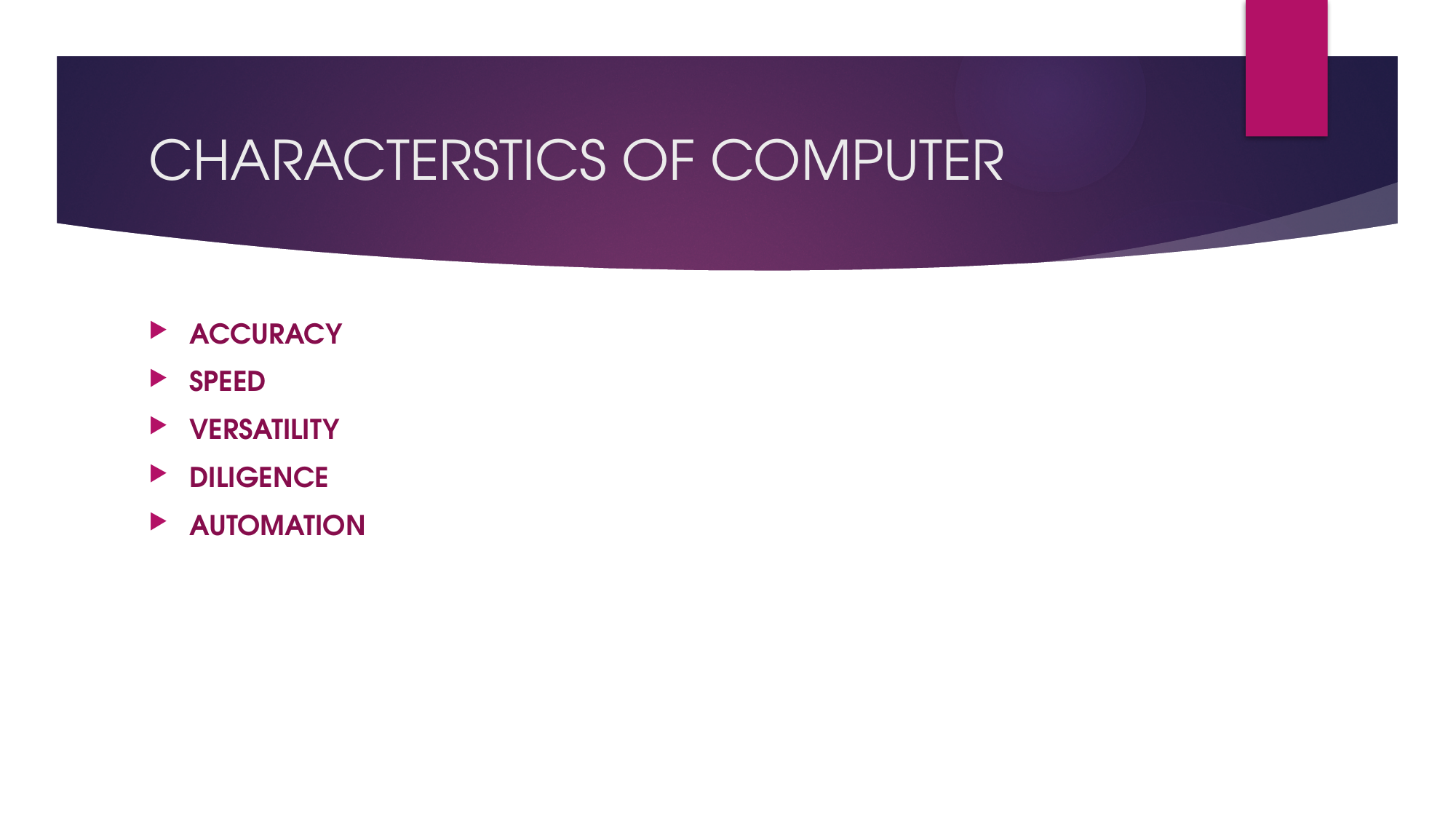

# CHARACTERSTICS OF COMPUTER
ACCURACY
SPEED
VERSATILITY
DILIGENCE
AUTOMATION